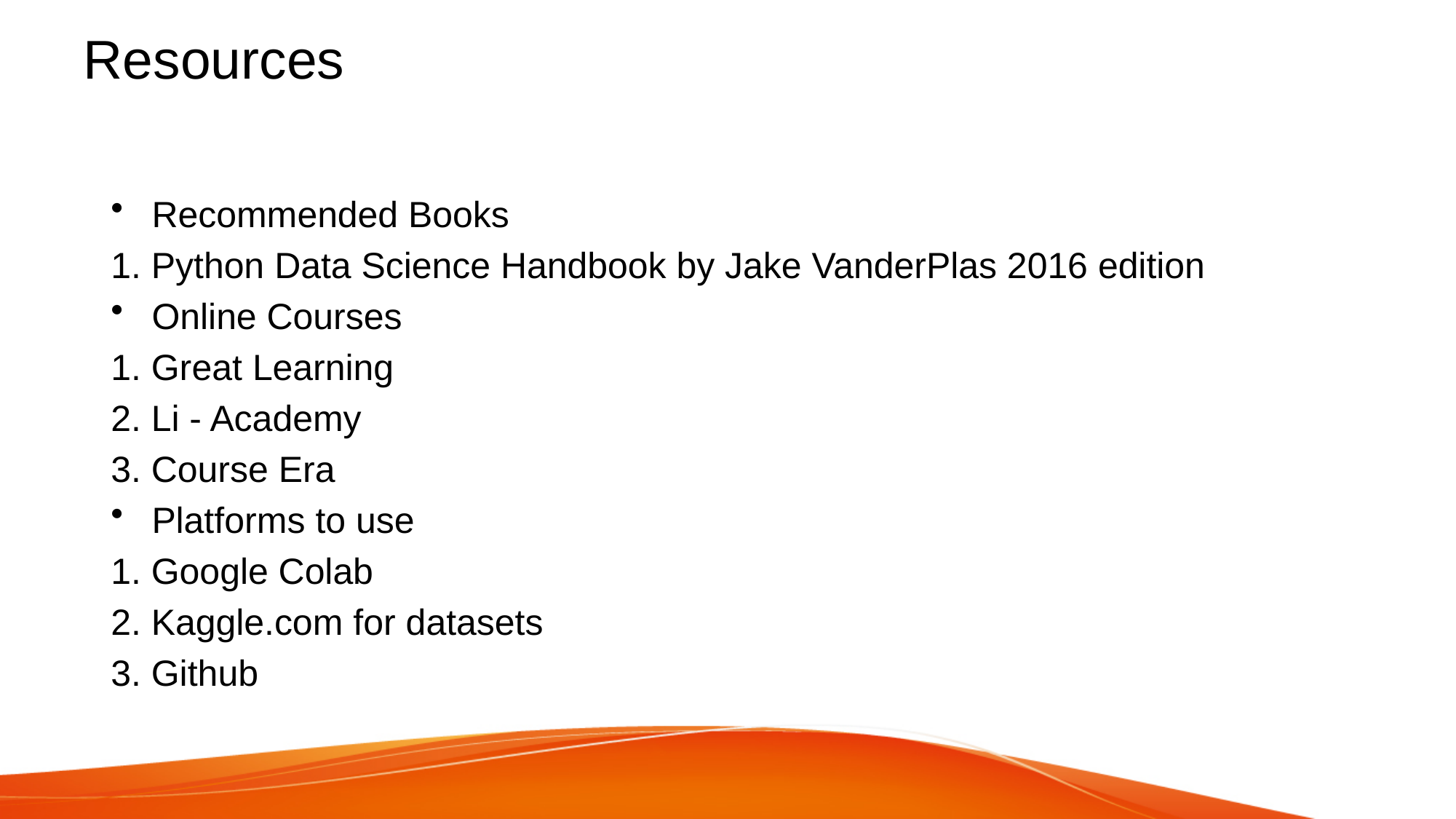

# Resources
Recommended Books
1. Python Data Science Handbook by Jake VanderPlas 2016 edition
Online Courses
1. Great Learning
2. Li - Academy
3. Course Era
Platforms to use
1. Google Colab
2. Kaggle.com for datasets
3. Github